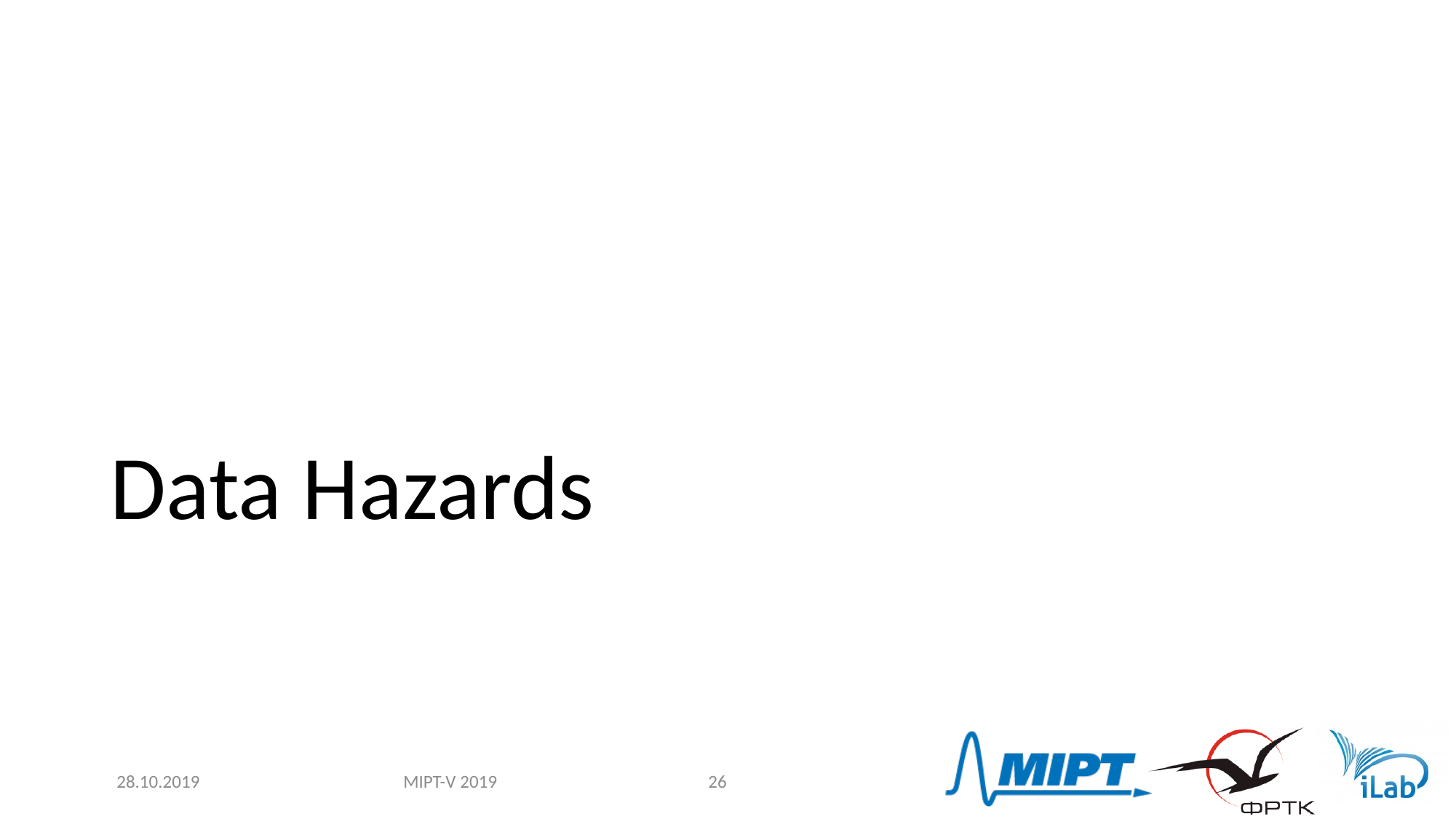

# Data Hazards

MIPT-V 2019
28.10.2019
26